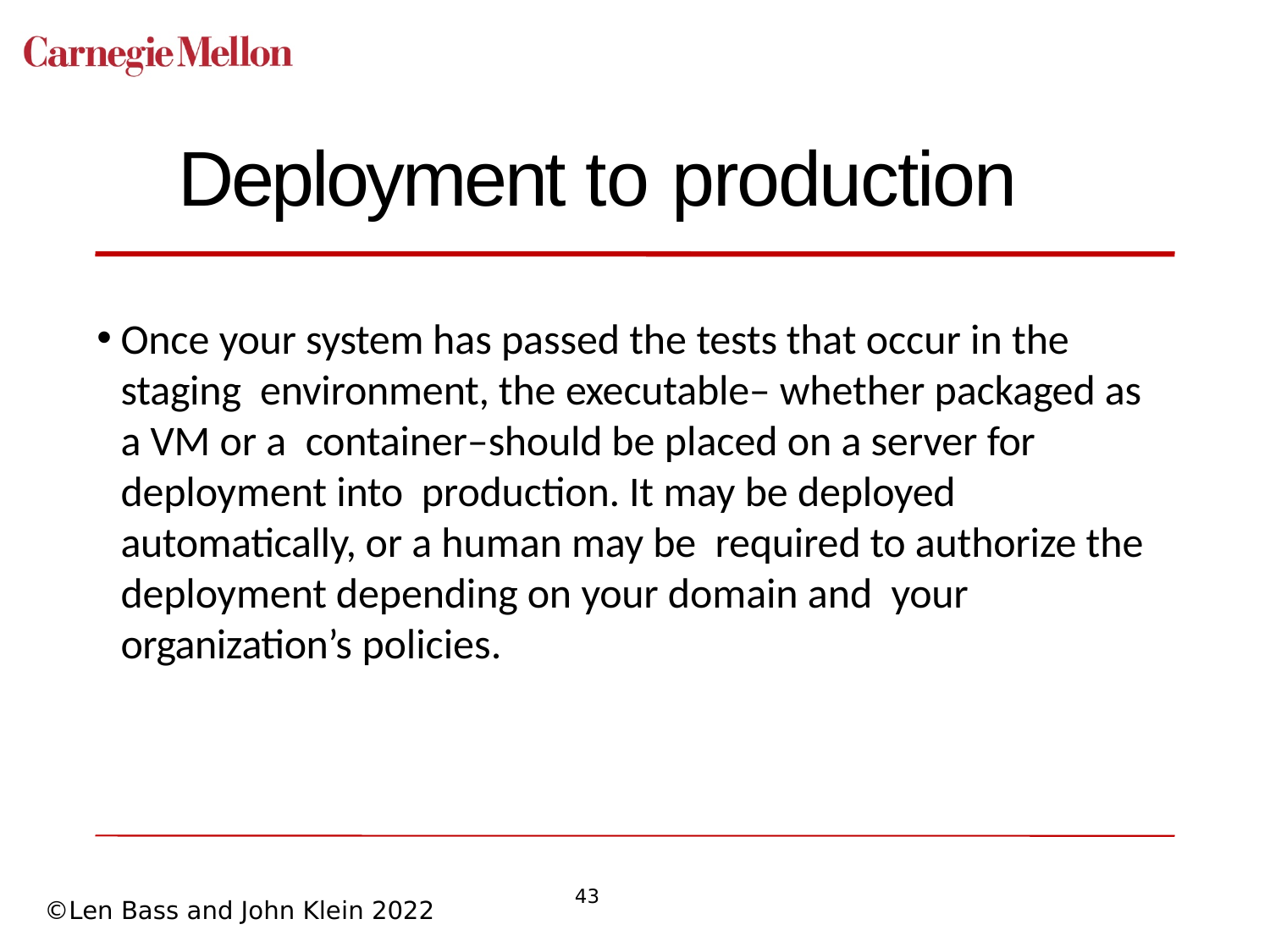

# Deployment to production
Once your system has passed the tests that occur in the staging  environment, the executable– whether packaged as a VM or a  container–should be placed on a server for deployment into  production. It may be deployed automatically, or a human may be  required to authorize the deployment depending on your domain and  your organization’s policies.